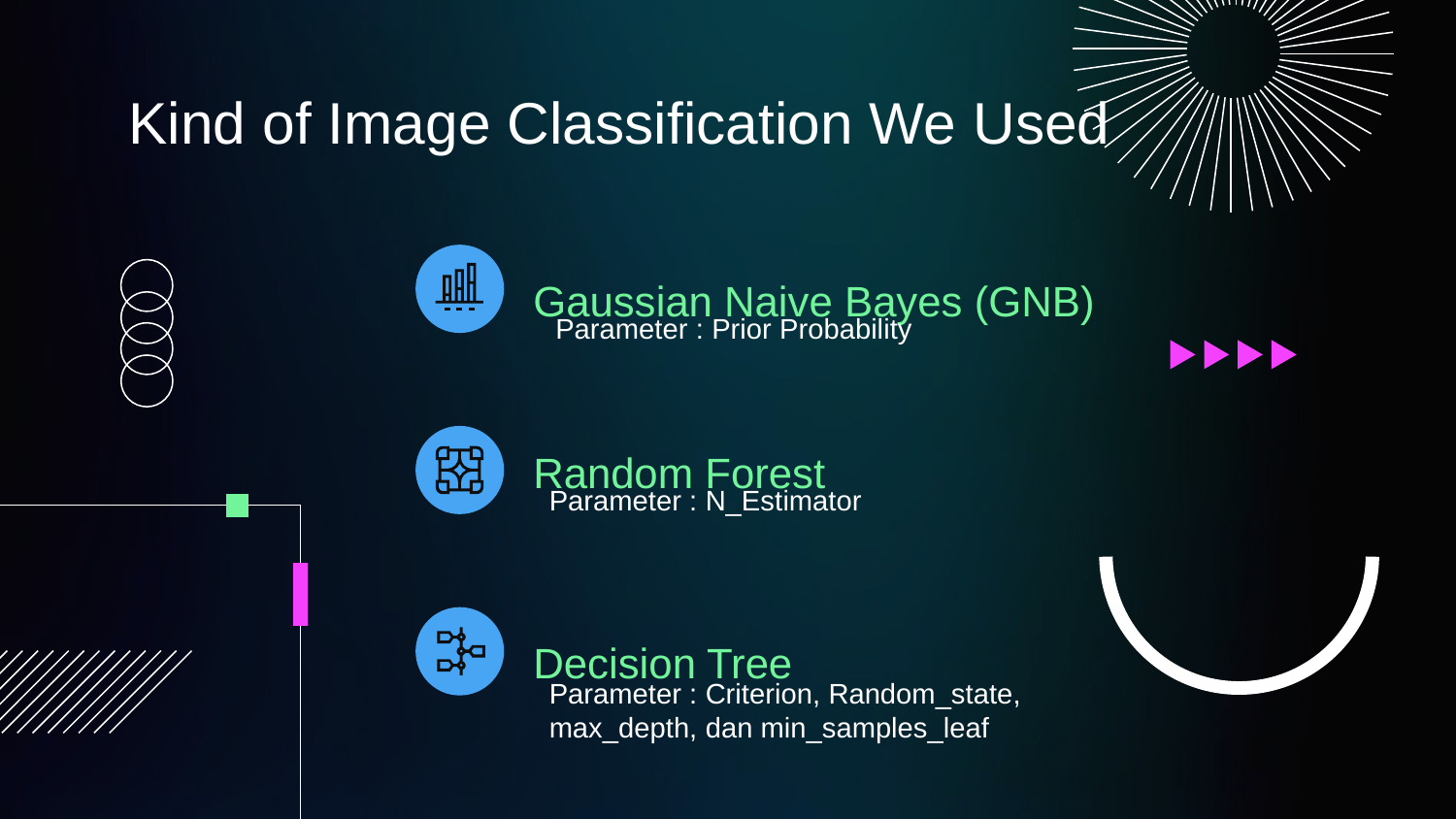

# Kind of Image Classification We Used

Gaussian Naive Bayes (GNB)

Parameter : Prior Probability

Random Forest

Parameter : N_Estimator

Decision Tree

Parameter : Criterion, Random_state, max_depth, dan min_samples_leaf